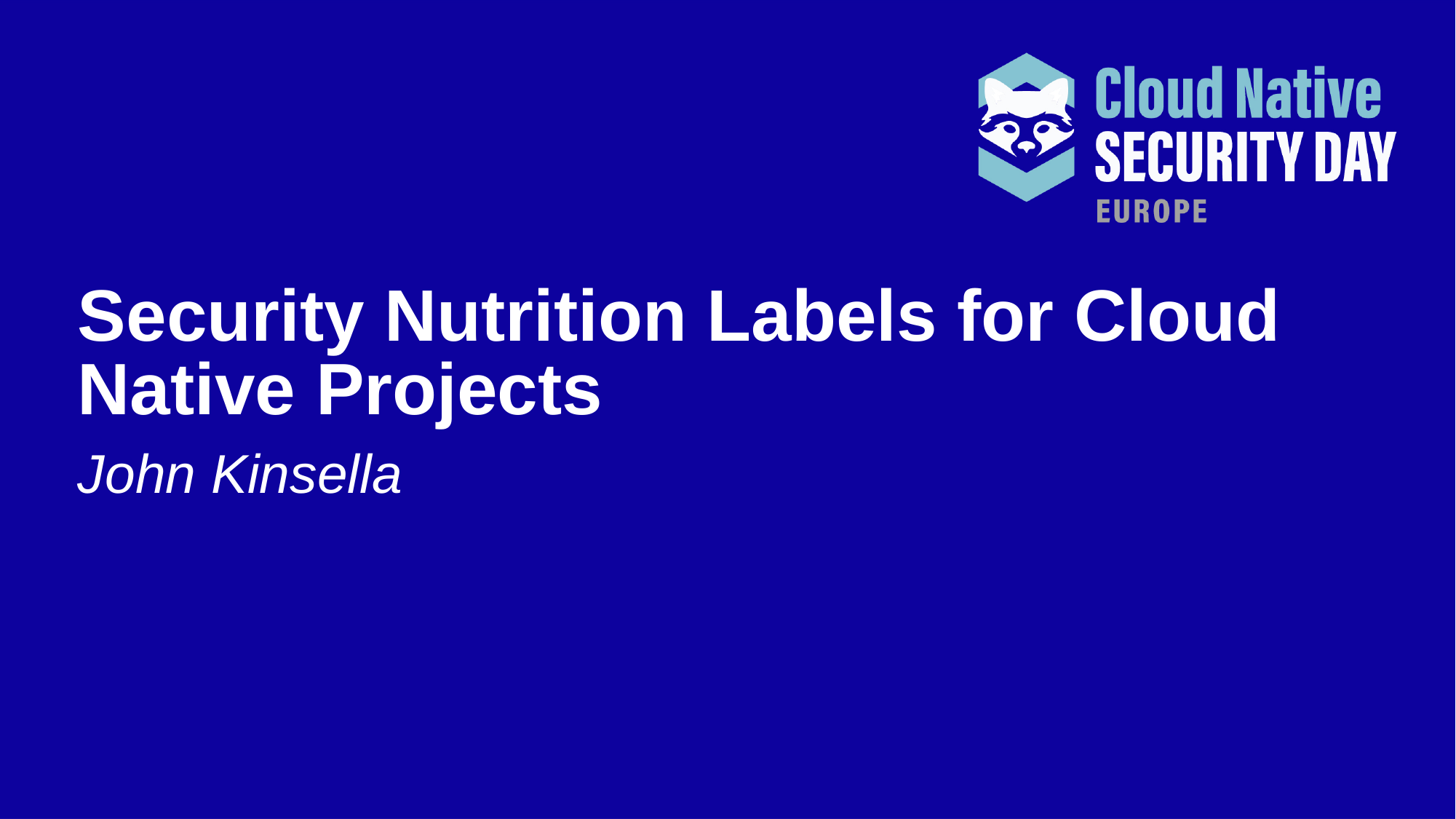

Security Nutrition Labels for Cloud Native Projects
John Kinsella